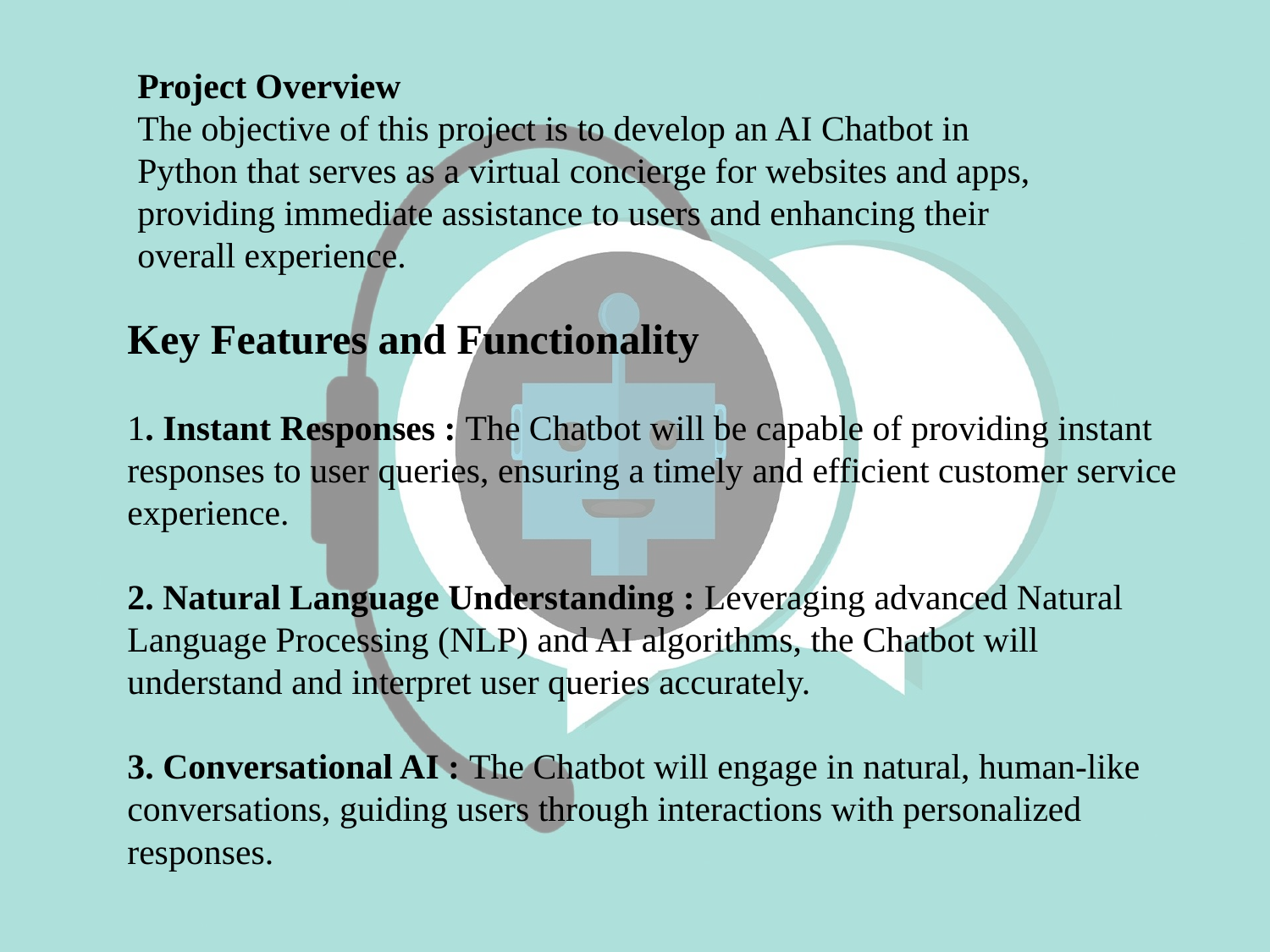

Project Overview
The objective of this project is to develop an AI Chatbot in Python that serves as a virtual concierge for websites and apps, providing immediate assistance to users and enhancing their overall experience.

Key Features and Functionality

1. Instant Responses : The Chatbot will be capable of providing instant responses to user queries, ensuring a timely and efficient customer service experience.

2. Natural Language Understanding : Leveraging advanced Natural Language Processing (NLP) and AI algorithms, the Chatbot will understand and interpret user queries accurately.

3. Conversational AI : The Chatbot will engage in natural, human-like conversations, guiding users through interactions with personalized responses.